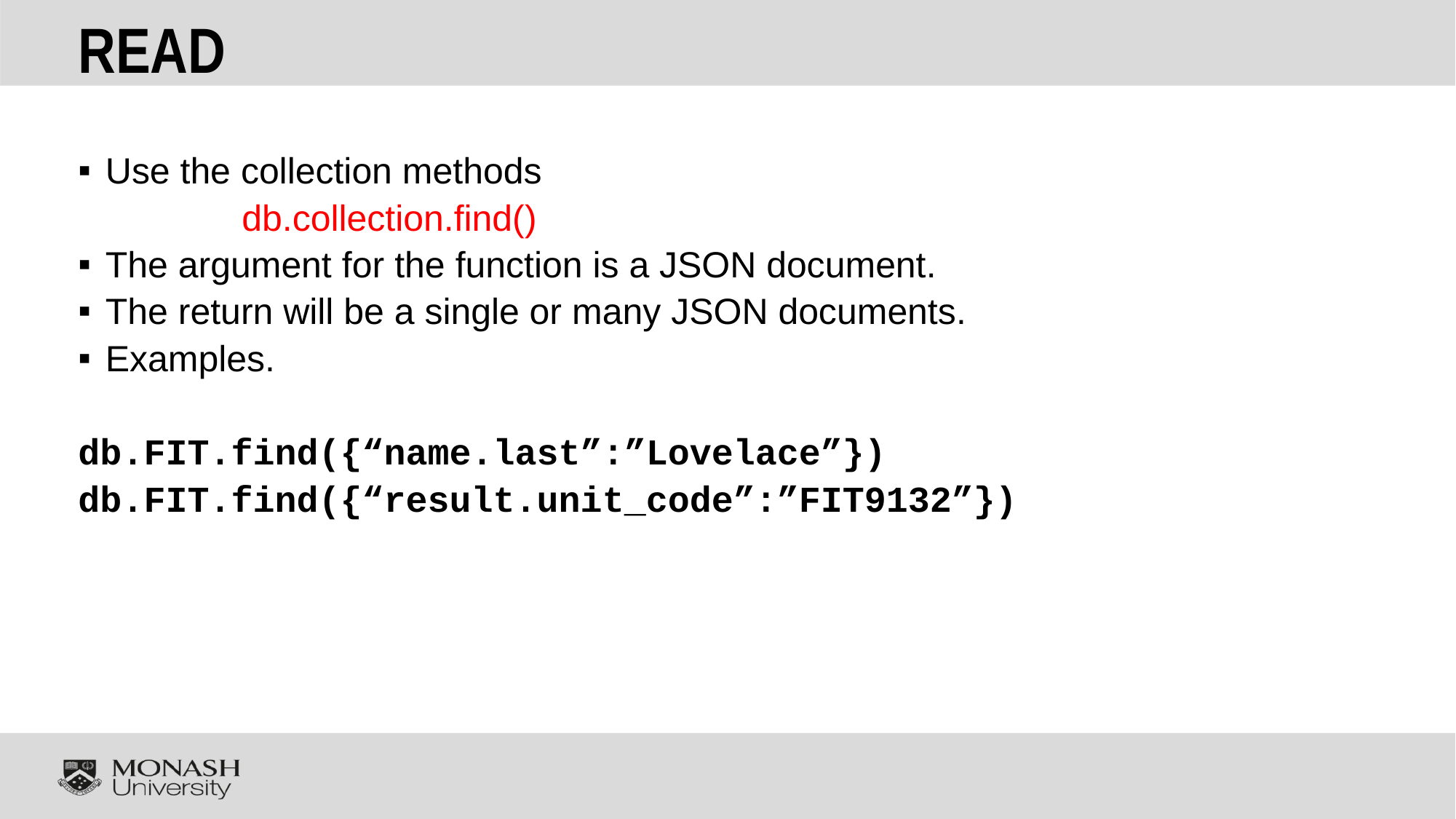

# READ
Use the collection methods
	db.collection.find()
The argument for the function is a JSON document.
The return will be a single or many JSON documents.
Examples.

db.FIT.find({“name.last”:”Lovelace”})
db.FIT.find({“result.unit_code”:”FIT9132”})